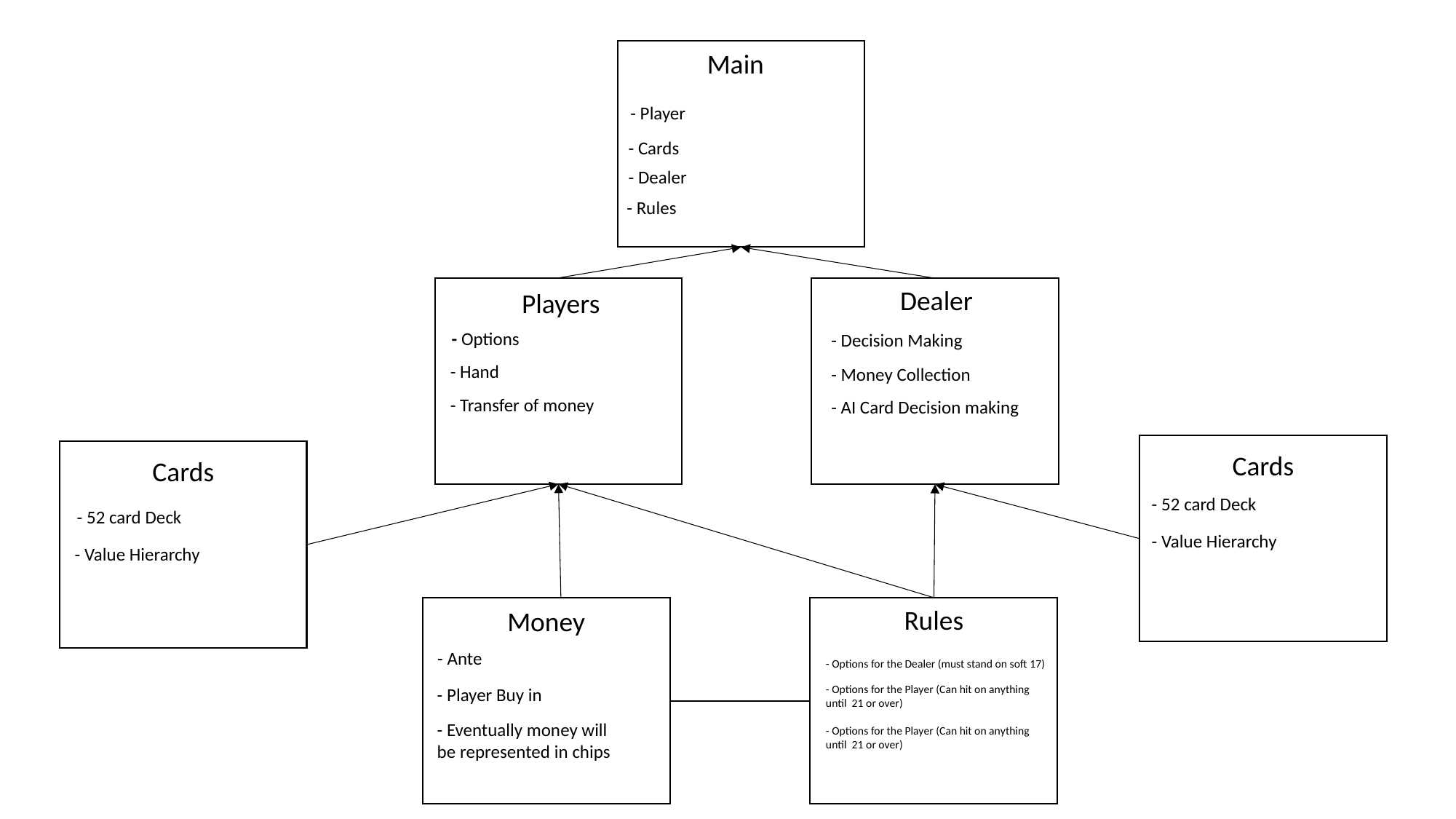

Main
- Player
- Cards
- Dealer
- Rules

Players
Dealer

- Options
- Decision Making
- Hand
- Money Collection
- Transfer of money
- AI Card Decision making

Cards

Cards
- 52 card Deck
- 52 card Deck
- Value Hierarchy
- Value Hierarchy

Money

Rules
- Ante
- Options for the Dealer (must stand on soft 17)
- Options for the Player (Can hit on anything until  21 or over)
- Player Buy in
- Eventually money will be represented in chips
- Options for the Player (Can hit on anything until  21 or over)